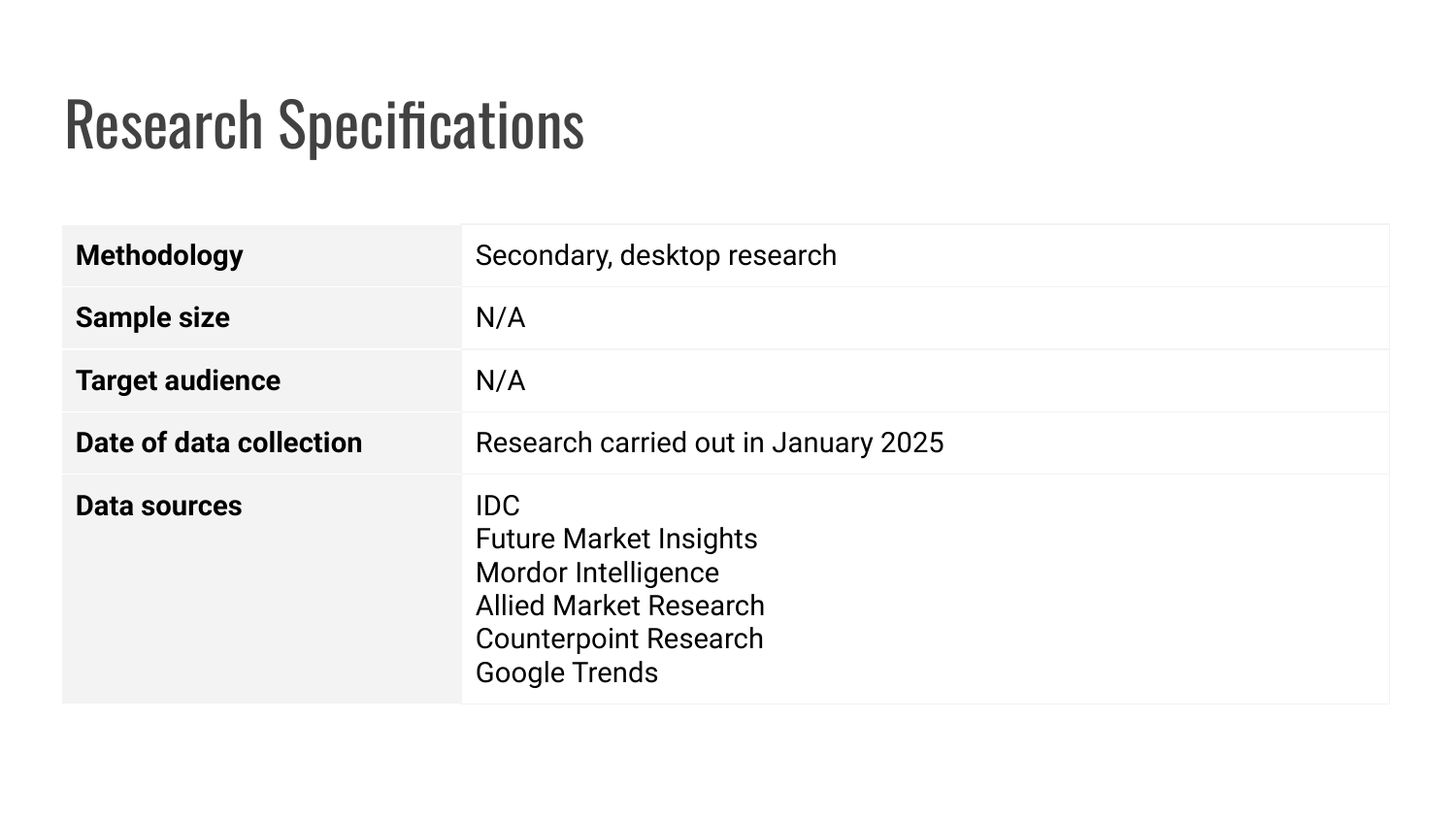

# Research Specifications
| Methodology | Secondary, desktop research |
| --- | --- |
| Sample size | N/A |
| Target audience | N/A |
| Date of data collection | Research carried out in January 2025 |
| Data sources | IDC Future Market Insights Mordor Intelligence Allied Market Research Counterpoint Research Google Trends |